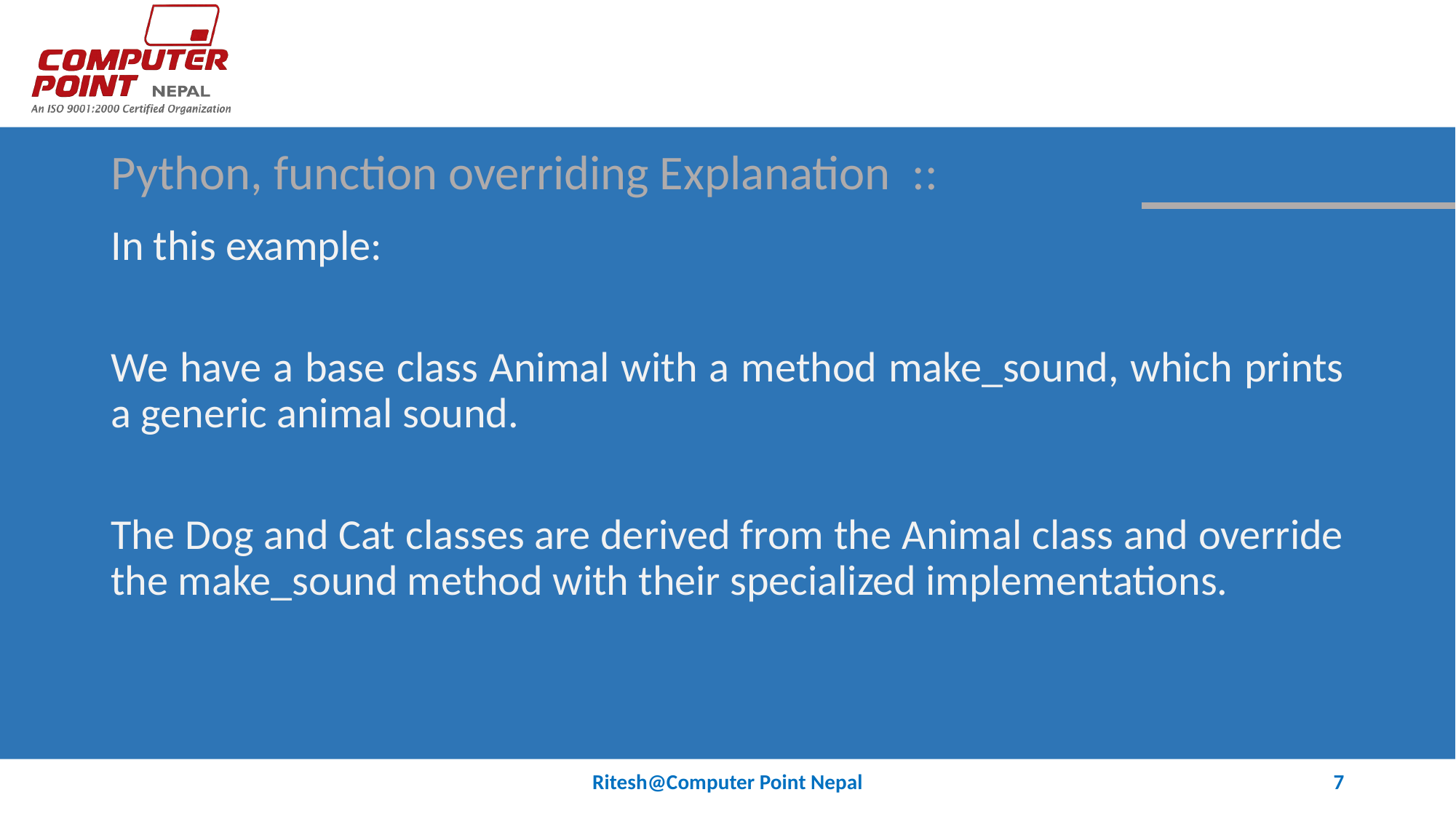

# Python, function overriding Explanation  ::
In this example:

We have a base class Animal with a method make_sound, which prints a generic animal sound.

The Dog and Cat classes are derived from the Animal class and override the make_sound method with their specialized implementations.

Ritesh@Computer Point Nepal

7